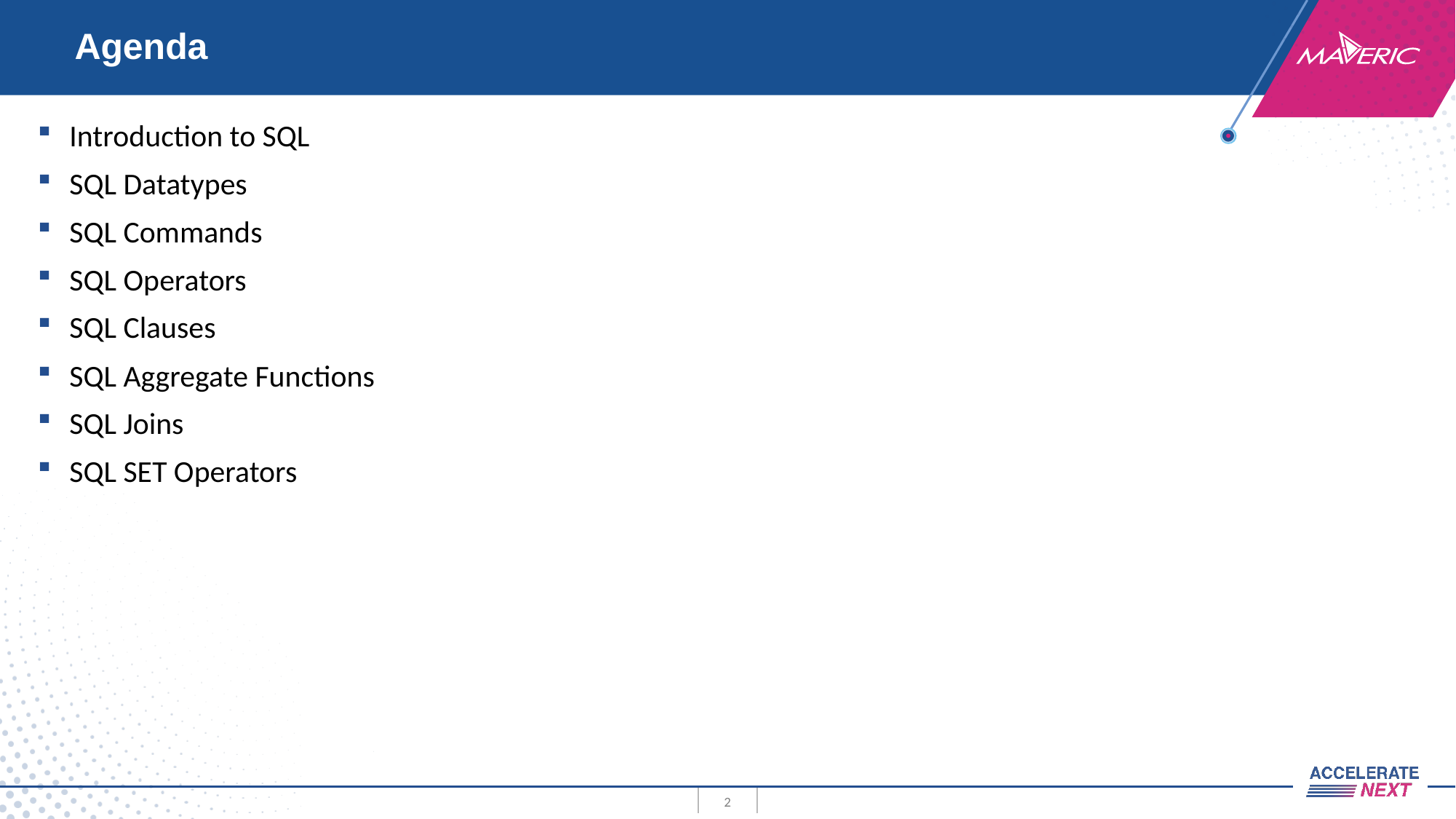

# Agenda
Introduction to SQL
SQL Datatypes
SQL Commands
SQL Operators
SQL Clauses
SQL Aggregate Functions
SQL Joins
SQL SET Operators
2